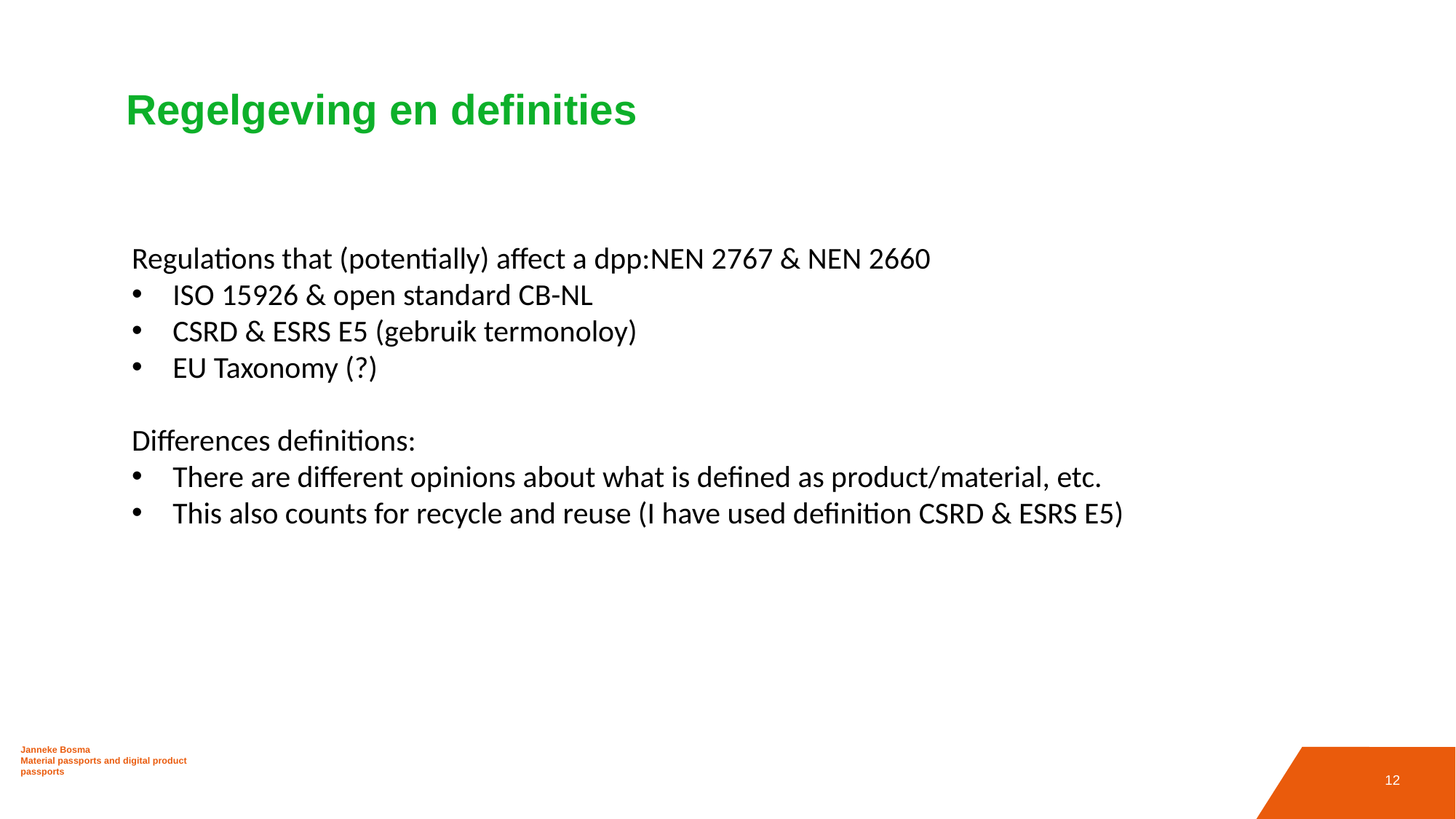

# Regelgeving en definities
Regulations that (potentially) affect a dpp:NEN 2767 & NEN 2660
ISO 15926 & open standard CB-NL
CSRD & ESRS E5 (gebruik termonoloy)
EU Taxonomy (?)

Differences definitions:
There are different opinions about what is defined as product/material, etc.
This also counts for recycle and reuse (I have used definition CSRD & ESRS E5)